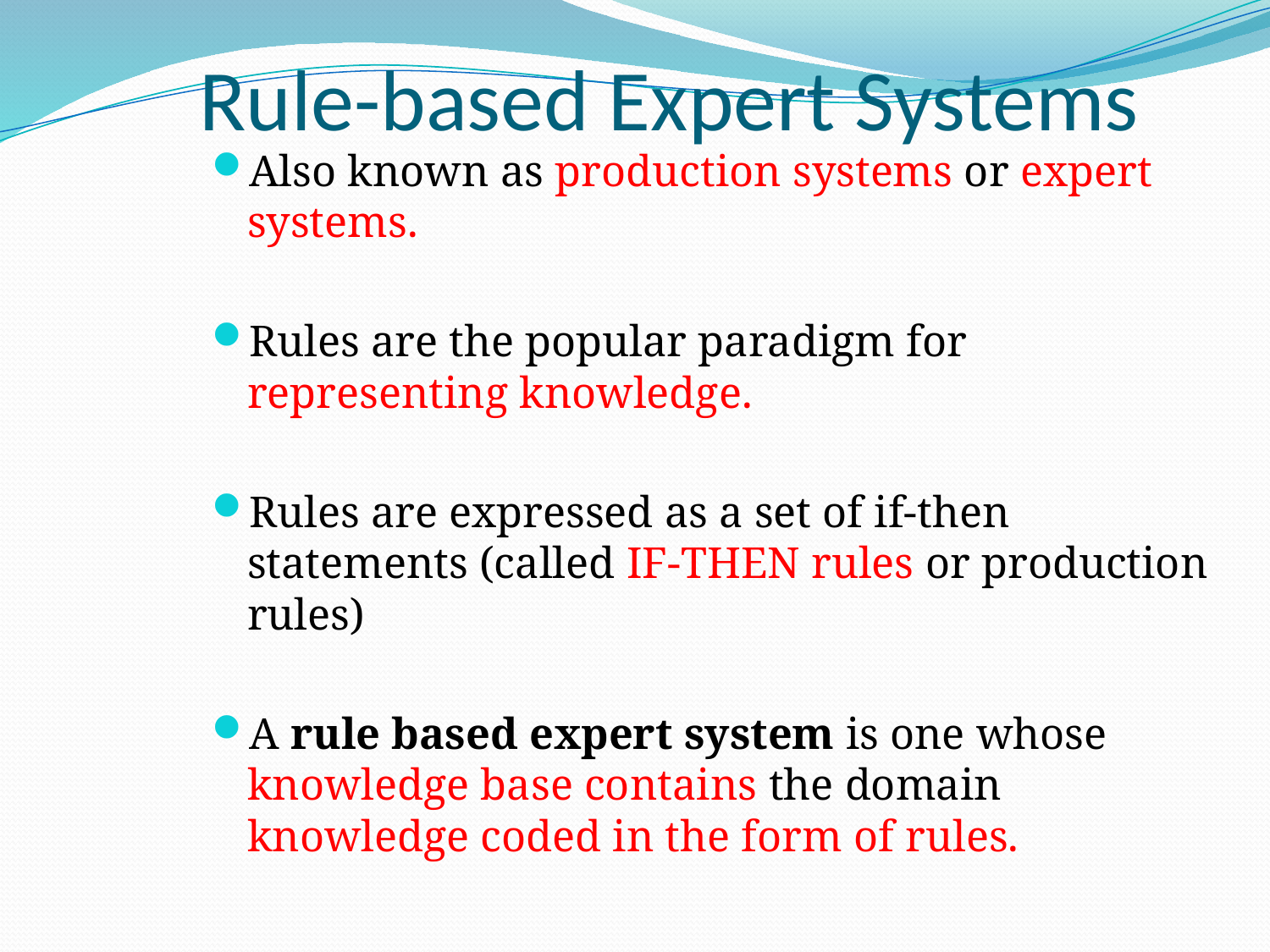

# Rule-based Expert Systems
Also known as production systems or expert systems.

Rules are the popular paradigm for representing knowledge.

Rules are expressed as a set of if-then statements (called IF-THEN rules or production rules)

A rule based expert system is one whose knowledge base contains the domain knowledge coded in the form of rules.